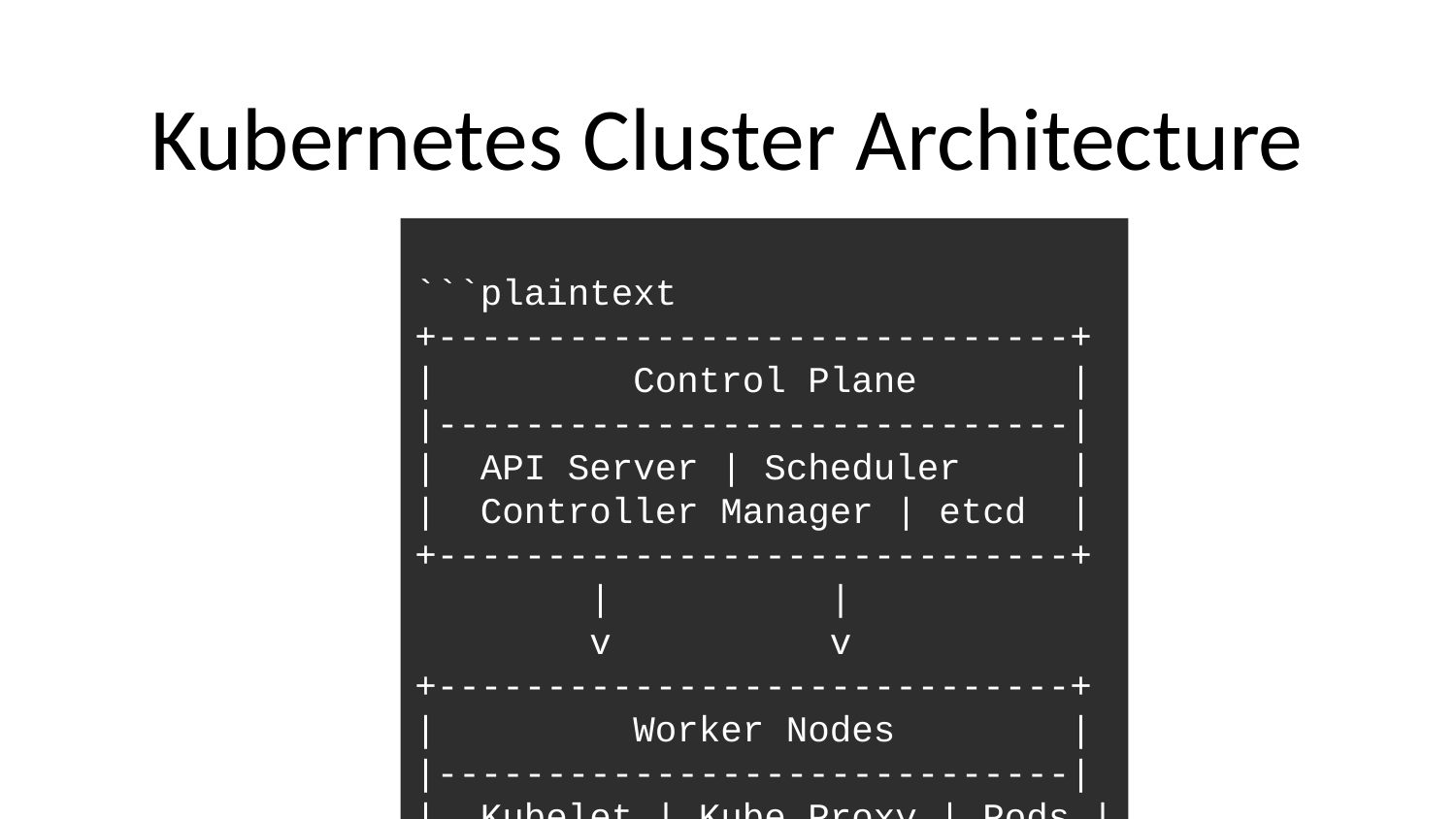

# Kubernetes Cluster Architecture

```plaintext
+-----------------------------+
|         Control Plane       |
|-----------------------------|
|  API Server | Scheduler     |
|  Controller Manager | etcd  |
+-----------------------------+
        |          |
        v          v
+-----------------------------+
|         Worker Nodes        |
|-----------------------------|
|  Kubelet | Kube Proxy | Pods |
+-----------------------------+
```